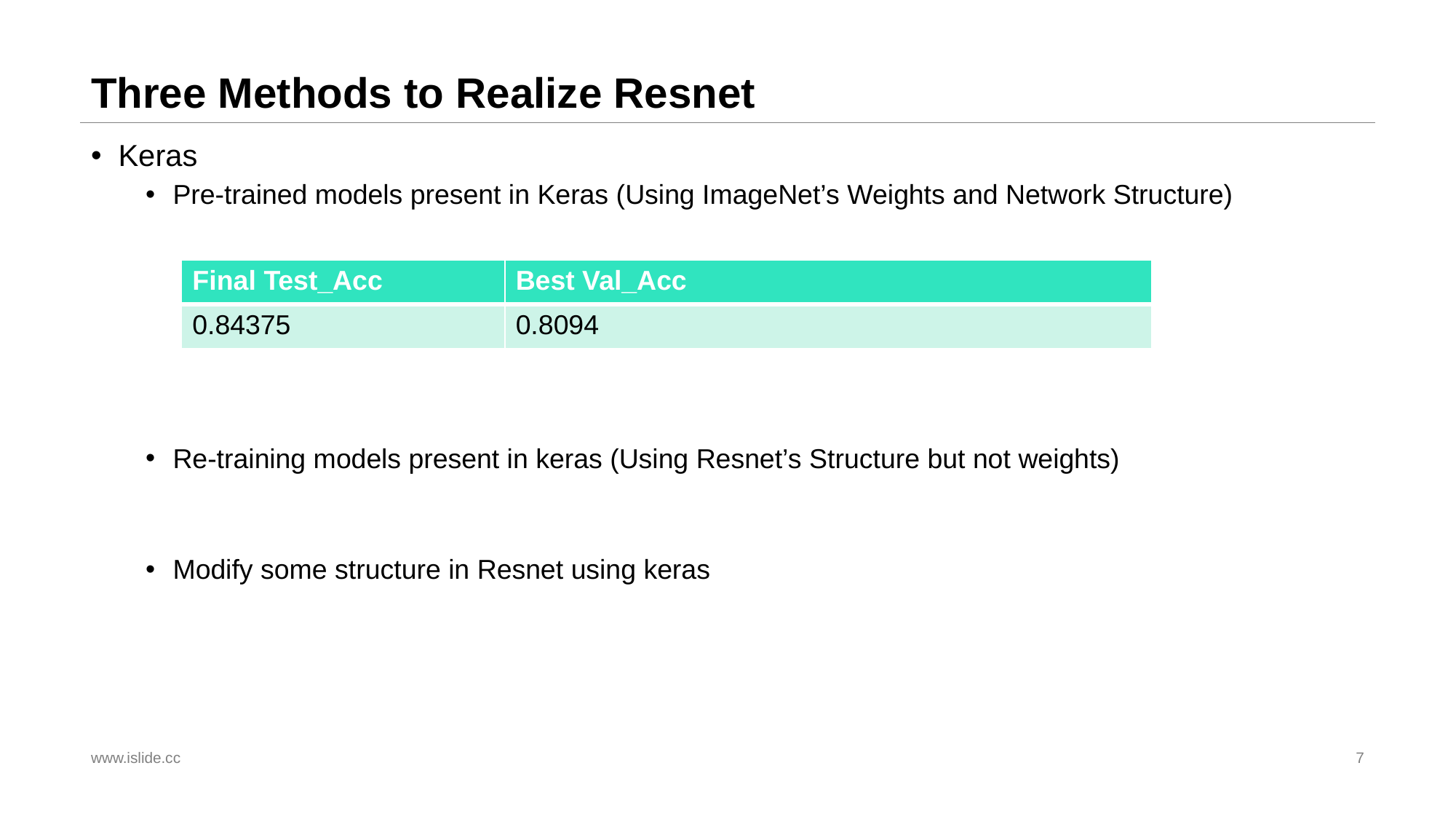

# Three Methods to Realize Resnet
Keras
Pre-trained models present in Keras (Using ImageNet’s Weights and Network Structure)

Re-training models present in keras (Using Resnet’s Structure but not weights)

Modify some structure in Resnet using keras

| Final Test\_Acc | Best Val\_Acc |
| --- | --- |
| 0.84375 | 0.8094 |
www.islide.cc
7